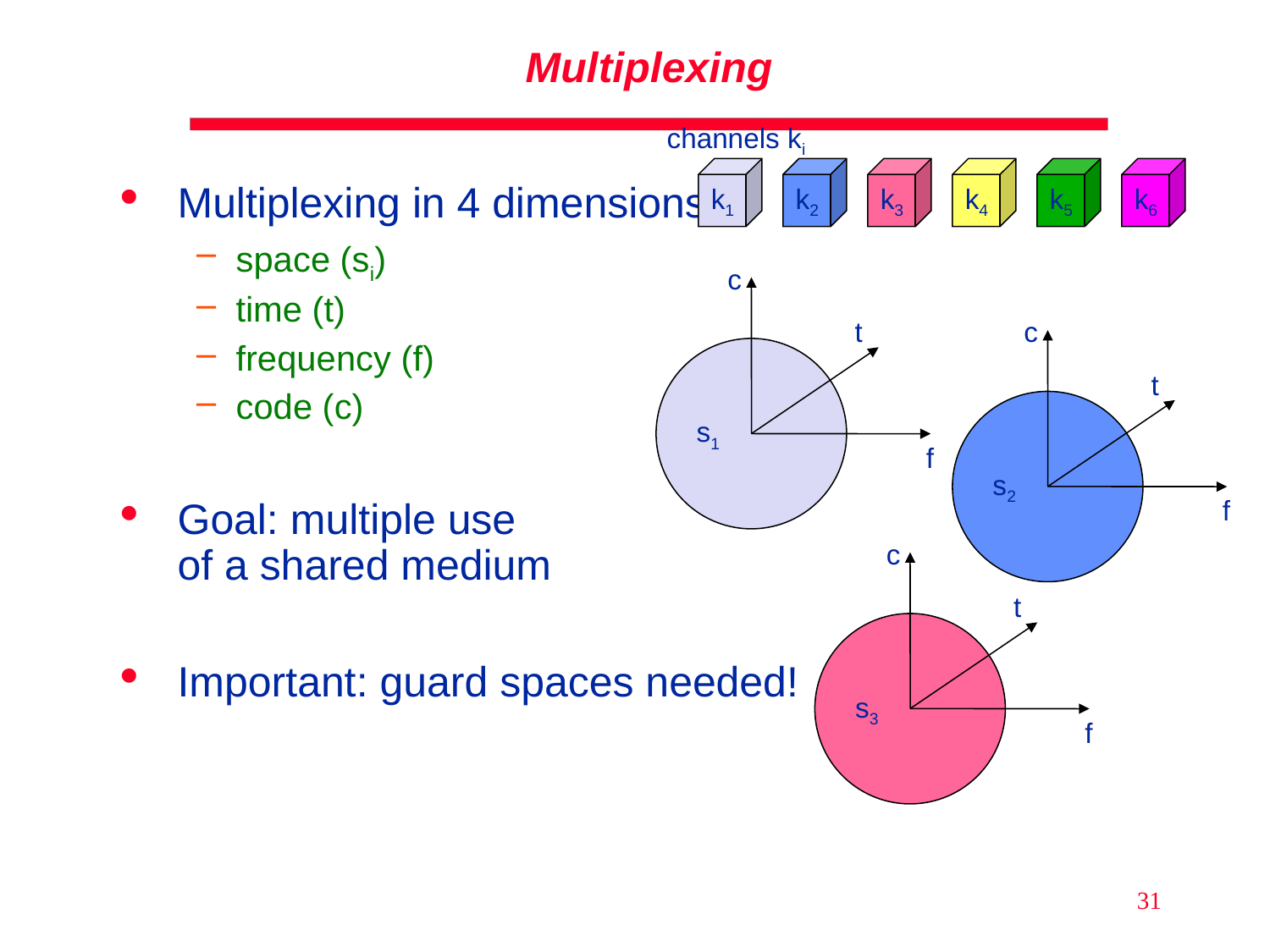

# Multiplexing
channels ki
k1
k2
k3
k4
k5
k6
Multiplexing in 4 dimensions
space (si)
time (t)
frequency (f)
code (c)

Goal: multiple use
of a shared medium

Important: guard spaces needed!
c

t
c

s1

t
s2

f

f
c

t
s3

f
31